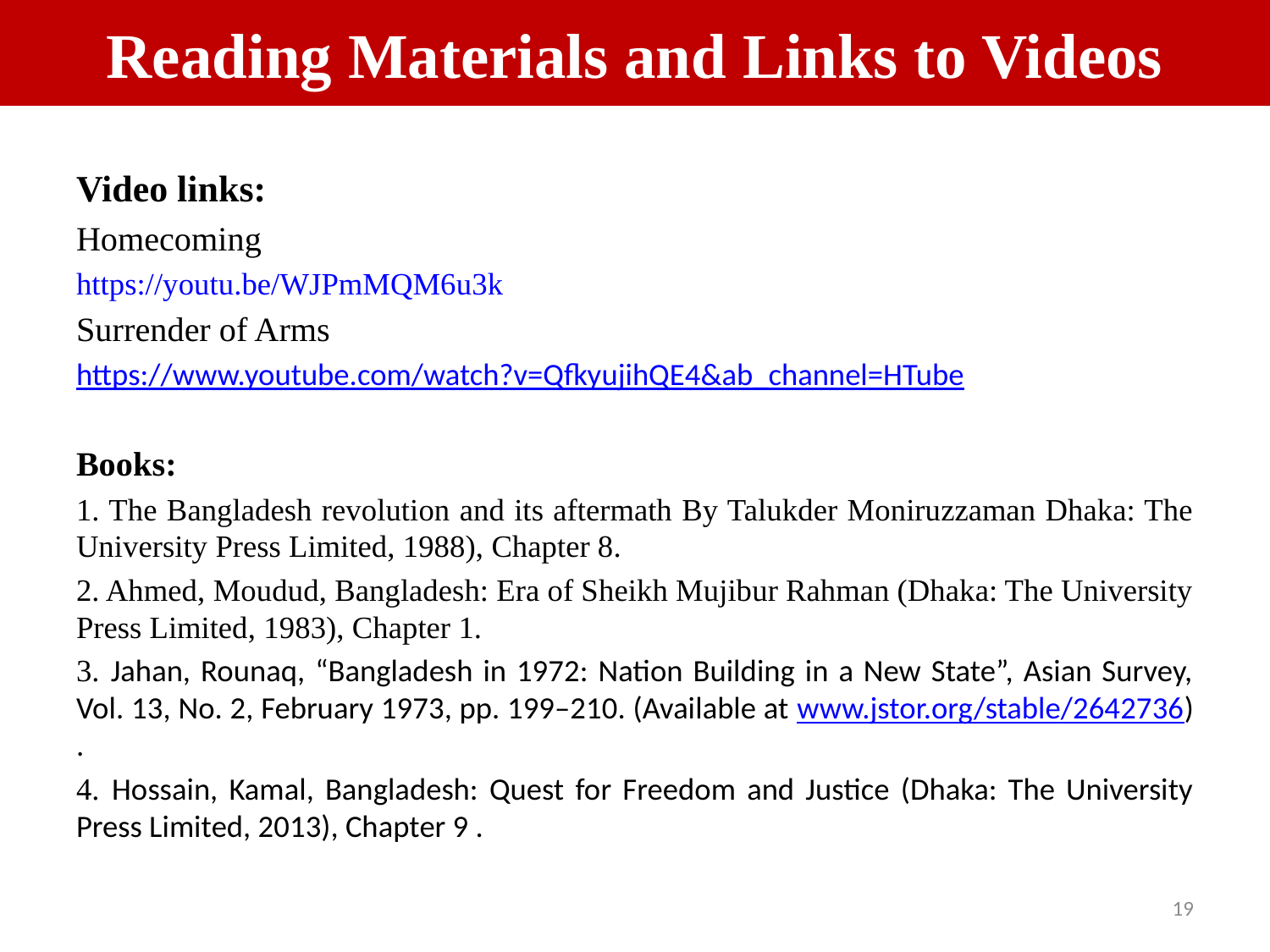

Reading Materials and Links to Videos
Video links:
Homecoming
https://youtu.be/WJPmMQM6u3k
Surrender of Arms
https://www.youtube.com/watch?v=QfkyujihQE4&ab_channel=HTube

Books:
1. The Bangladesh revolution and its aftermath By Talukder Moniruzzaman Dhaka: The University Press Limited, 1988), Chapter 8.
2. Ahmed, Moudud, Bangladesh: Era of Sheikh Mujibur Rahman (Dhaka: The University Press Limited, 1983), Chapter 1.
3. Jahan, Rounaq, “Bangladesh in 1972: Nation Building in a New State”, Asian Survey, Vol. 13, No. 2, February 1973, pp. 199–210. (Available at www.jstor.org/stable/2642736) .
4. Hossain, Kamal, Bangladesh: Quest for Freedom and Justice (Dhaka: The University Press Limited, 2013), Chapter 9 .
19